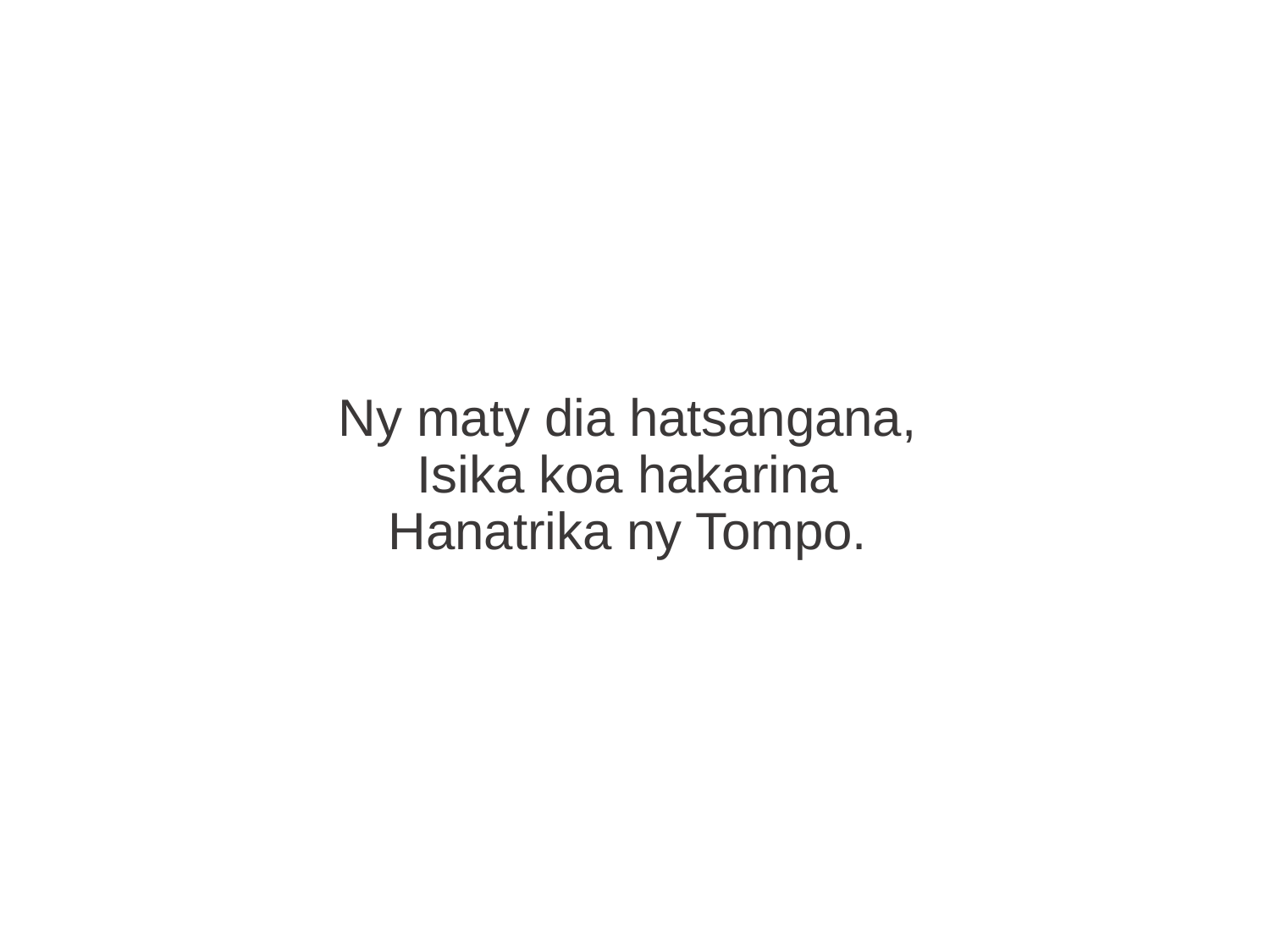

Ny maty dia hatsangana,
Isika koa hakarina
Hanatrika ny Tompo.